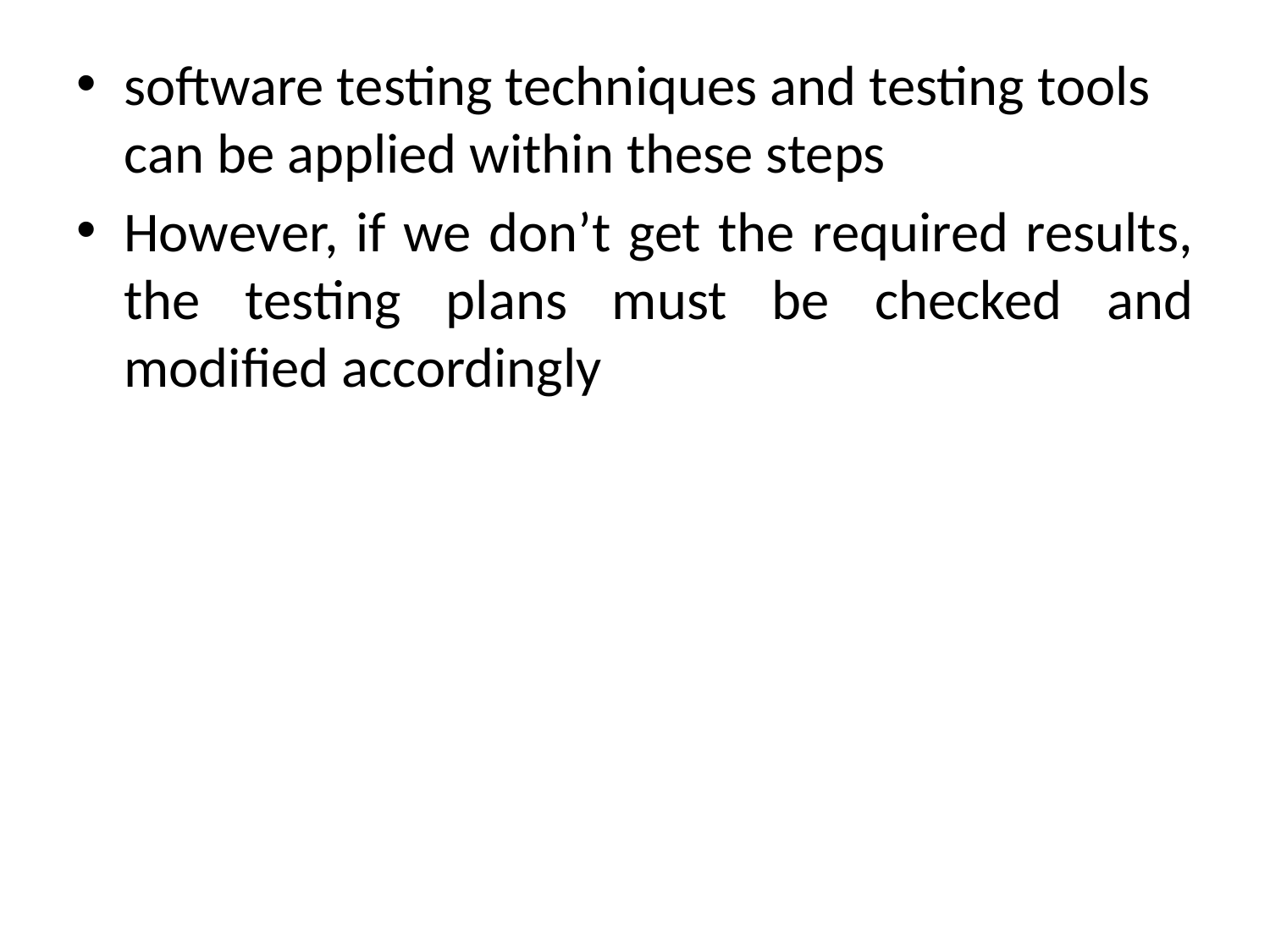

software testing techniques and testing tools can be applied within these steps
However, if we don’t get the required results, the testing plans must be checked and modiﬁed accordingly